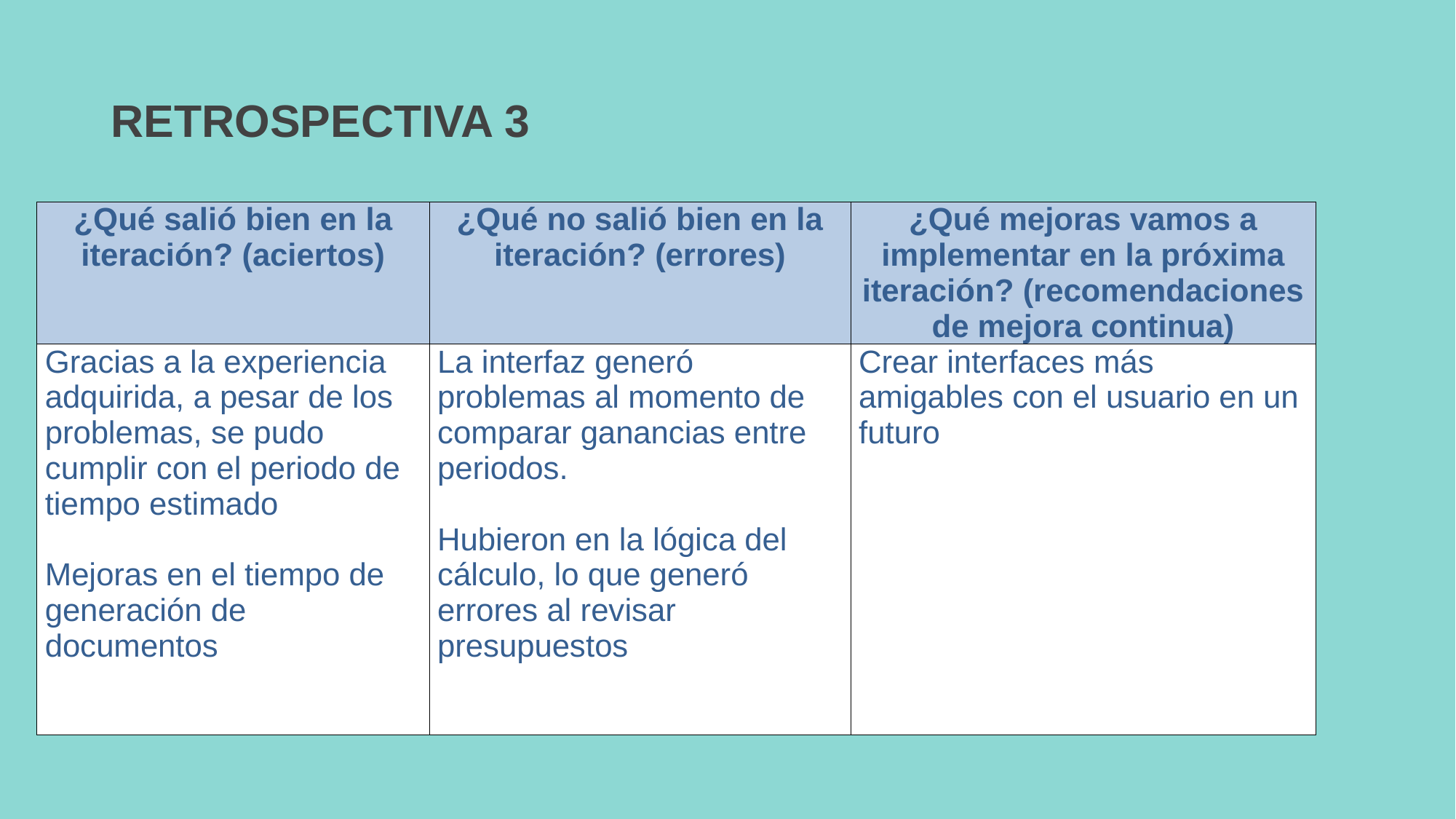

# RETROSPECTIVA 3
| ¿Qué salió bien en la iteración? (aciertos) | ¿Qué no salió bien en la iteración? (errores) | ¿Qué mejoras vamos a implementar en la próxima iteración? (recomendaciones de mejora continua) |
| --- | --- | --- |
| Gracias a la experiencia adquirida, a pesar de los problemas, se pudo cumplir con el periodo de tiempo estimado Mejoras en el tiempo de generación de documentos | La interfaz generó problemas al momento de comparar ganancias entre periodos. Hubieron en la lógica del cálculo, lo que generó errores al revisar presupuestos | Crear interfaces más amigables con el usuario en un futuro |